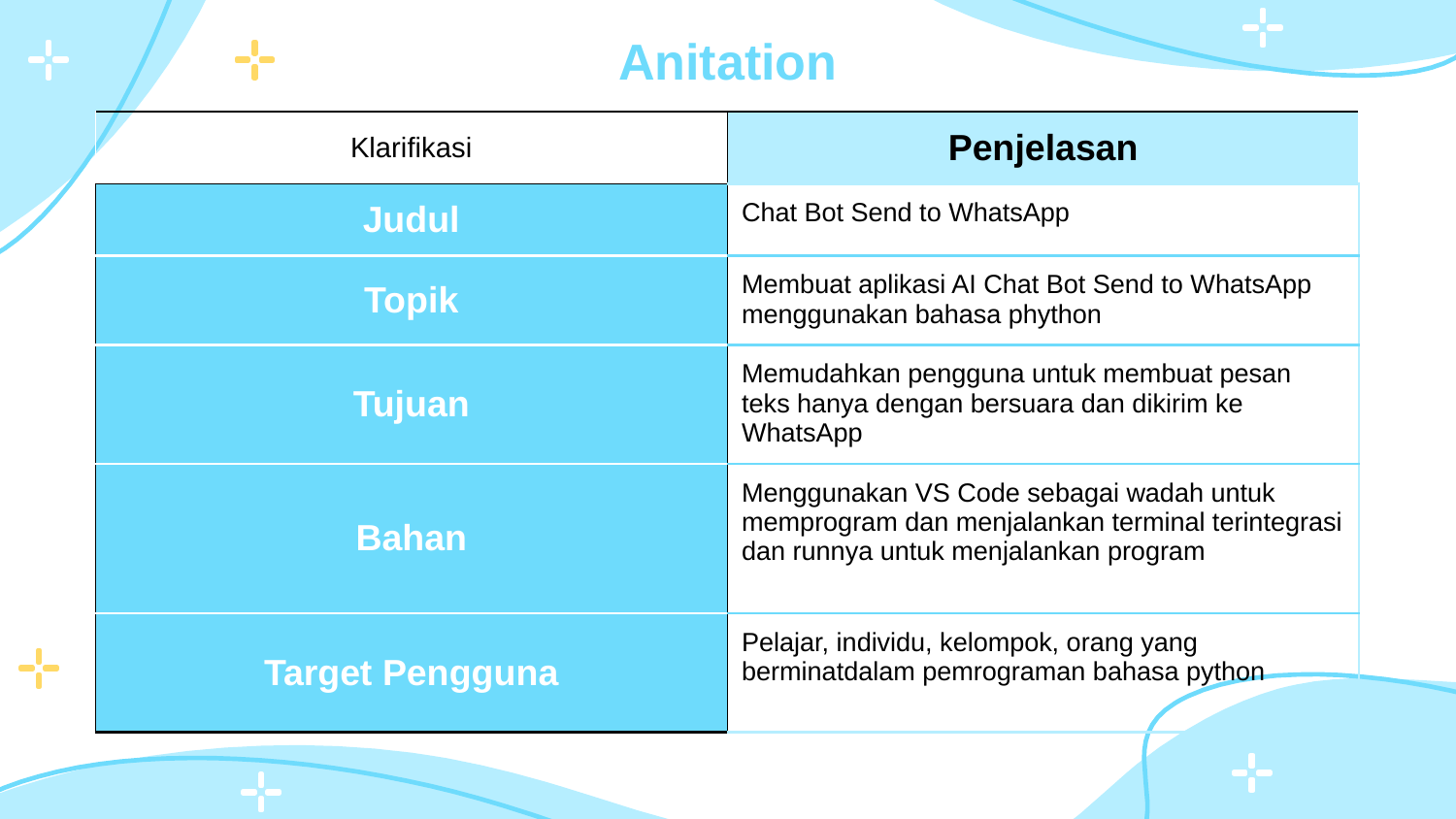

# Anitation

| Klarifikasi | Penjelasan |
| --- | --- |
| Judul | Chat Bot Send to WhatsApp |
| Topik | Membuat aplikasi AI Chat Bot Send to WhatsApp menggunakan bahasa phython |
| Tujuan | Memudahkan pengguna untuk membuat pesan teks hanya dengan bersuara dan dikirim ke WhatsApp |
| Bahan | Menggunakan VS Code sebagai wadah untuk memprogram dan menjalankan terminal terintegrasi dan runnya untuk menjalankan program |
| Target Pengguna | Pelajar, individu, kelompok, orang yang berminatdalam pemrograman bahasa python |